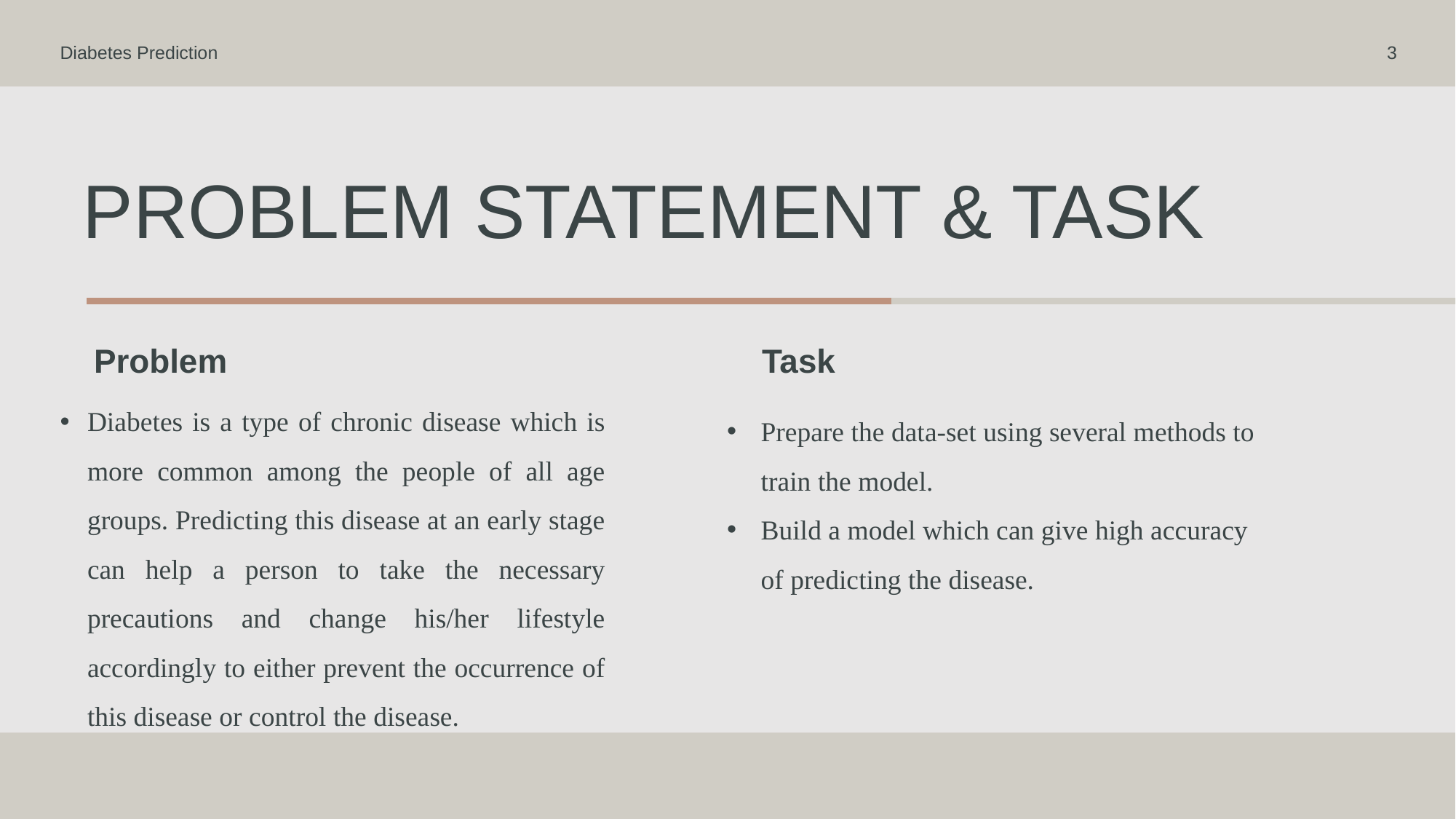

Diabetes Prediction
3
# Problem Statement & Task
Problem
Task
Diabetes is a type of chronic disease which is more common among the people of all age groups. Predicting this disease at an early stage can help a person to take the necessary precautions and change his/her lifestyle accordingly to either prevent the occurrence of this disease or control the disease.
Prepare the data-set using several methods to train the model.
Build a model which can give high accuracy of predicting the disease.